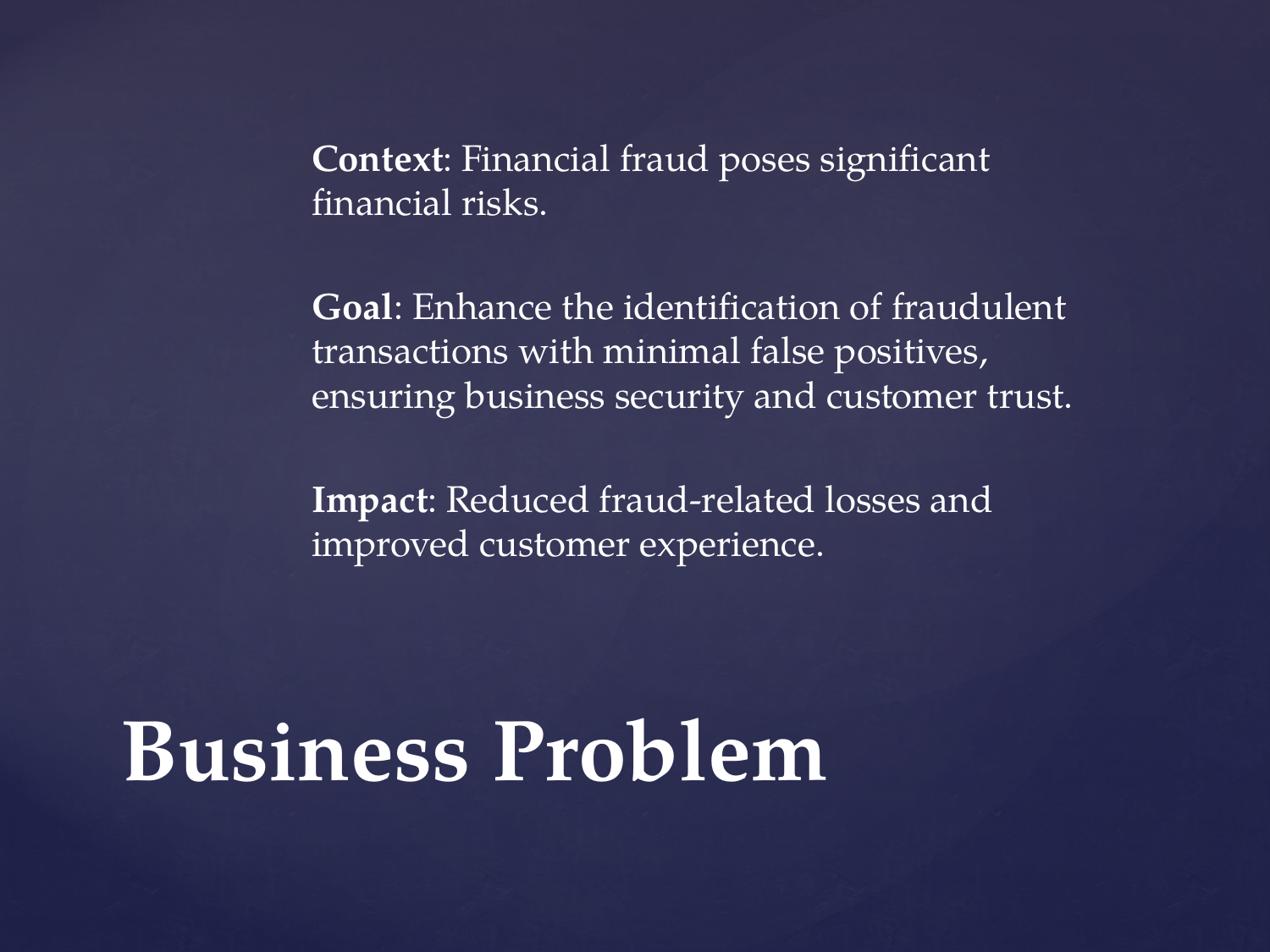

Context: Financial fraud poses significant financial risks.

Goal: Enhance the identification of fraudulent transactions with minimal false positives, ensuring business security and customer trust.

Impact: Reduced fraud-related losses and improved customer experience.
# Business Problem